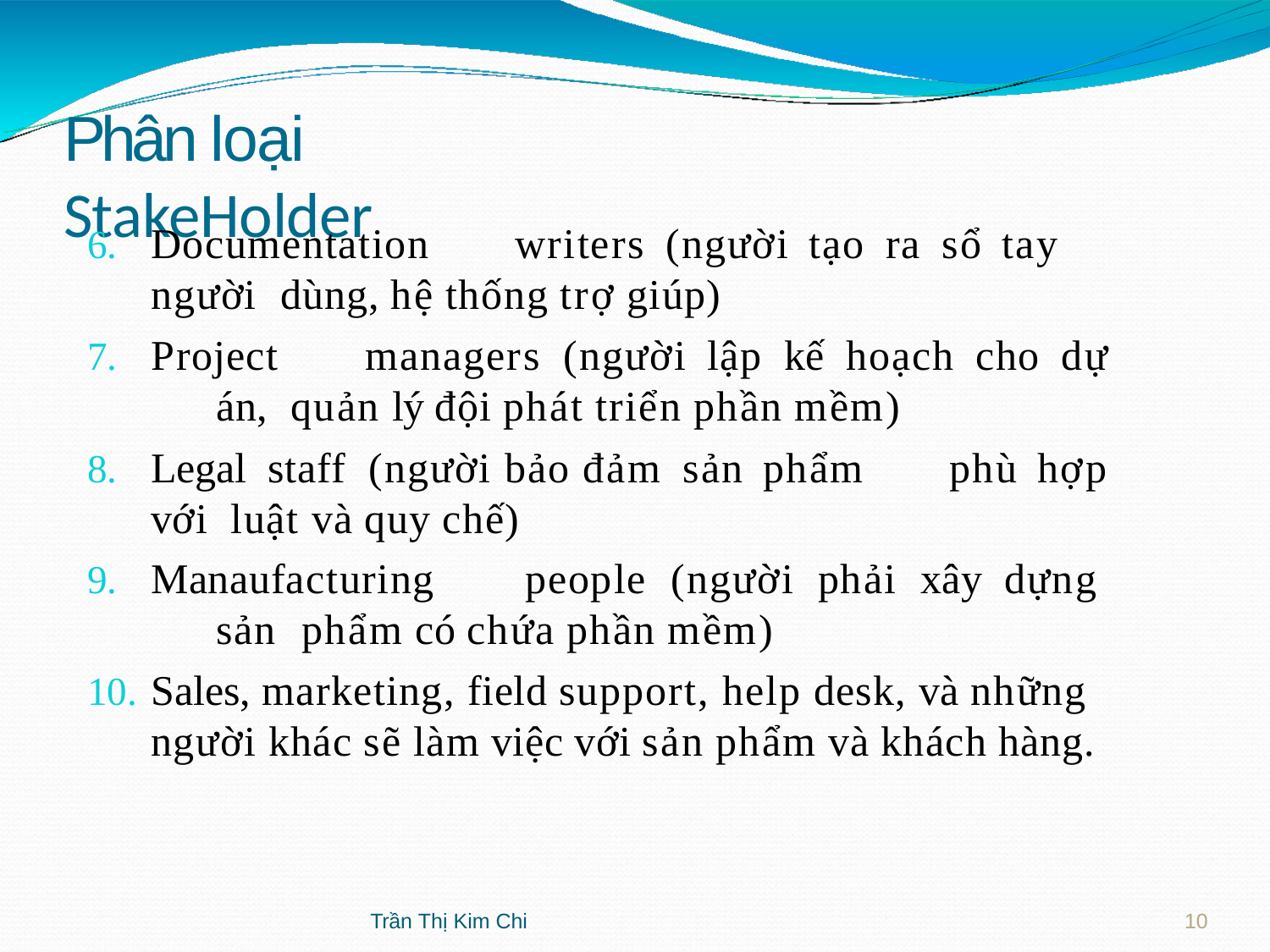

# Phân loại StakeHolder
Documentation	writers	(người	tạo	ra	sổ	tay	người  dùng, hệ thống trợ giúp)
Project	managers	(người	lập	kế	hoạch	cho	dự	án,  quản lý đội phát triển phần mềm)
Legal  staff  (người bảo đảm sản phẩm	phù	hợp với  luật và quy chế)
Manaufacturing	people	(người	phải	xây	dựng	sản  phẩm có chứa phần mềm)
Sales, marketing, field support, help desk, và những  người khác sẽ làm việc với sản phẩm và khách hàng.
Trần Thị Kim Chi
10